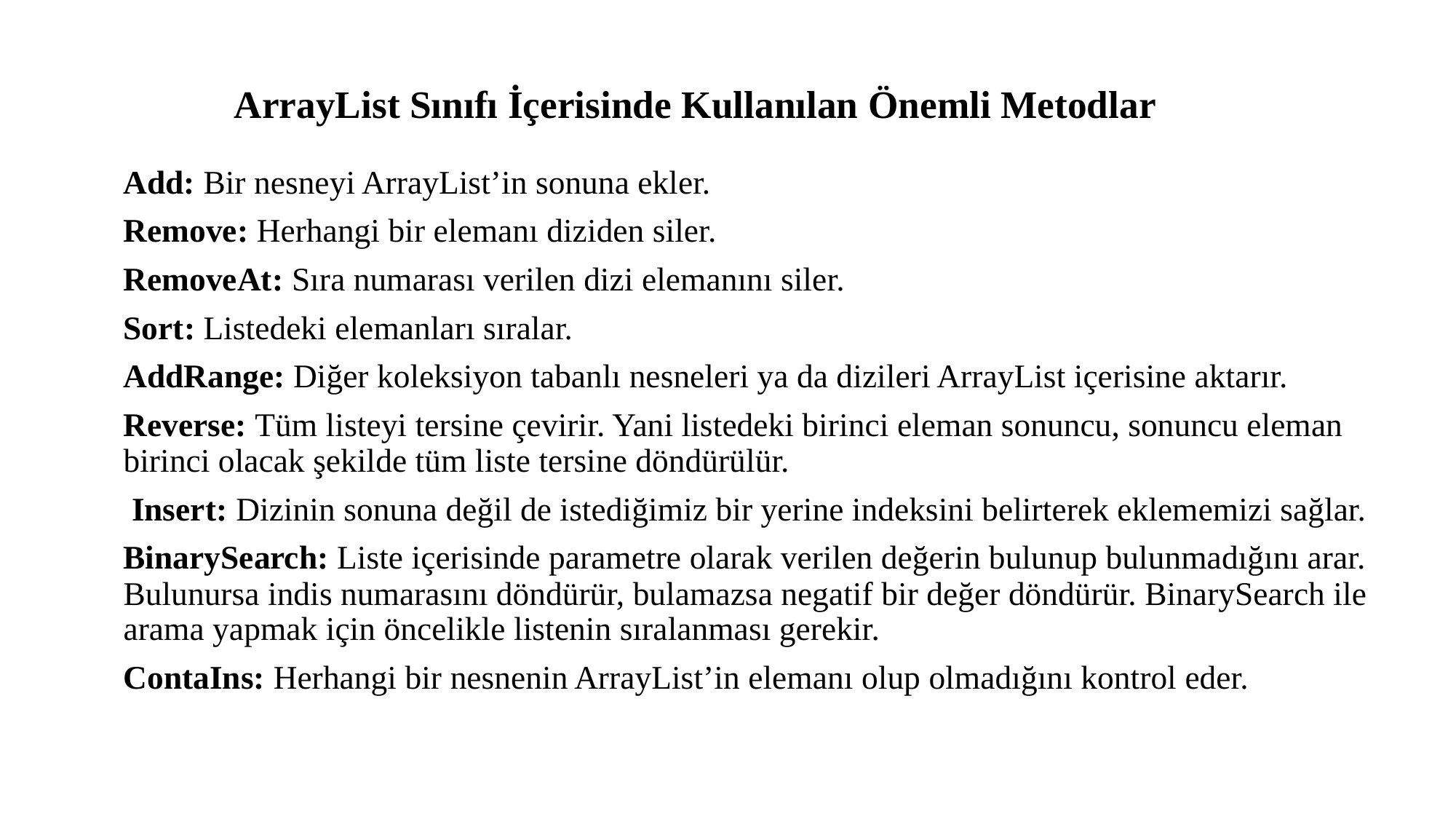

# ArrayList Sınıfı İçerisinde Kullanılan Önemli Metodlar
Add: Bir nesneyi ArrayList’in sonuna ekler.
Remove: Herhangi bir elemanı diziden siler.
RemoveAt: Sıra numarası verilen dizi elemanını siler.
Sort: Listedeki elemanları sıralar.
AddRange: Diğer koleksiyon tabanlı nesneleri ya da dizileri ArrayList içerisine aktarır.
Reverse: Tüm listeyi tersine çevirir. Yani listedeki birinci eleman sonuncu, sonuncu eleman birinci olacak şekilde tüm liste tersine döndürülür.
 Insert: Dizinin sonuna değil de istediğimiz bir yerine indeksini belirterek eklememizi sağlar.
BinarySearch: Liste içerisinde parametre olarak verilen değerin bulunup bulunmadığını arar. Bulunursa indis numarasını döndürür, bulamazsa negatif bir değer döndürür. BinarySearch ile arama yapmak için öncelikle listenin sıralanması gerekir.
ContaIns: Herhangi bir nesnenin ArrayList’in elemanı olup olmadığını kontrol eder.